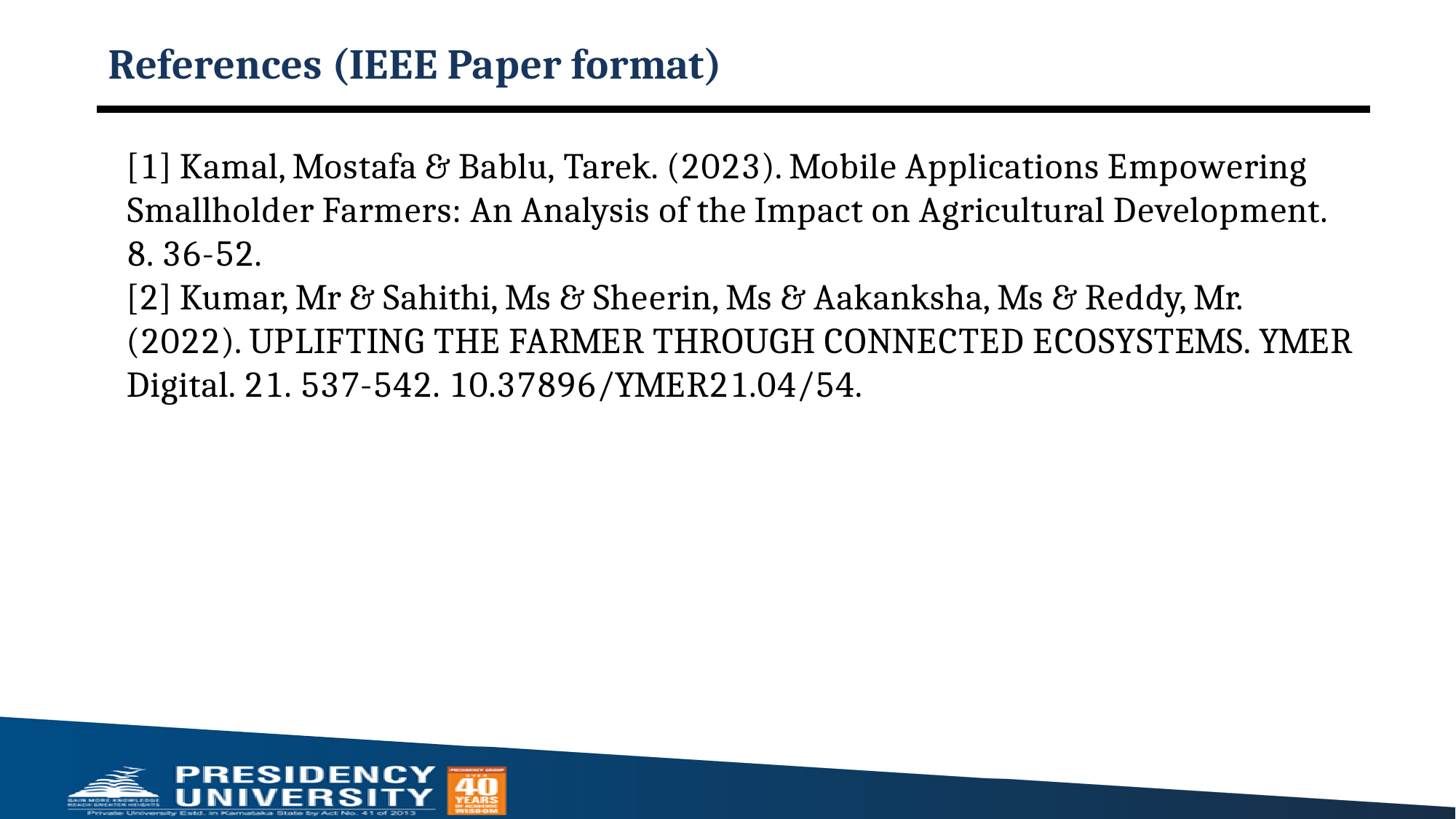

# References (IEEE Paper format)
[1] Kamal, Mostafa & Bablu, Tarek. (2023). Mobile Applications Empowering Smallholder Farmers: An Analysis of the Impact on Agricultural Development. 8. 36-52.
[2] Kumar, Mr & Sahithi, Ms & Sheerin, Ms & Aakanksha, Ms & Reddy, Mr. (2022). UPLIFTING THE FARMER THROUGH CONNECTED ECOSYSTEMS. YMER Digital. 21. 537-542. 10.37896/YMER21.04/54.